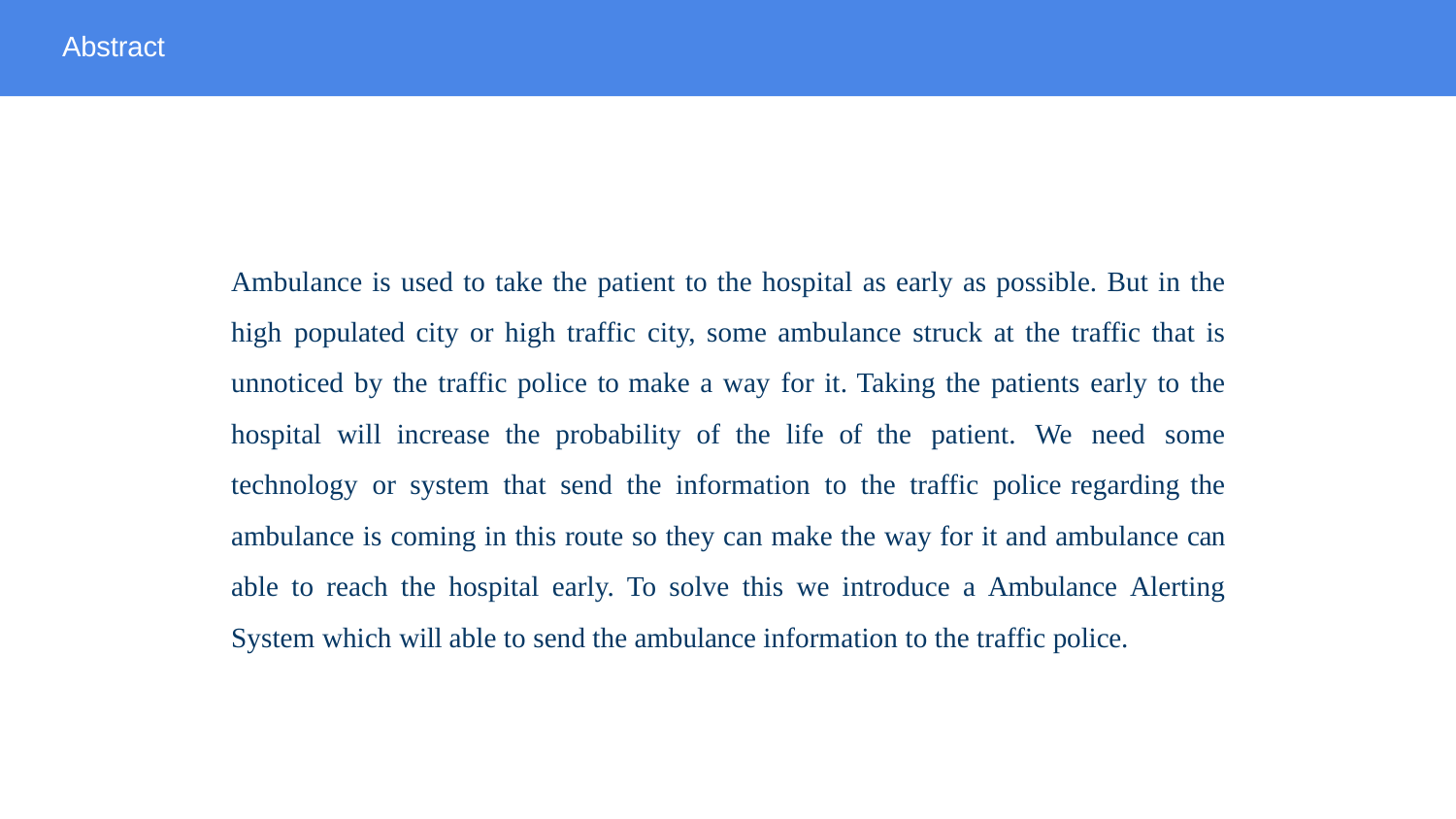

# Abstract
Ambulance is used to take the patient to the hospital as early as possible. But in the high populated city or high traffic city, some ambulance struck at the traffic that is unnoticed by the traffic police to make a way for it. Taking the patients early to the hospital will increase the probability of the life of the patient. We need some technology or system that send the information to the traffic police regarding the ambulance is coming in this route so they can make the way for it and ambulance can able to reach the hospital early. To solve this we introduce a Ambulance Alerting System which will able to send the ambulance information to the traffic police.